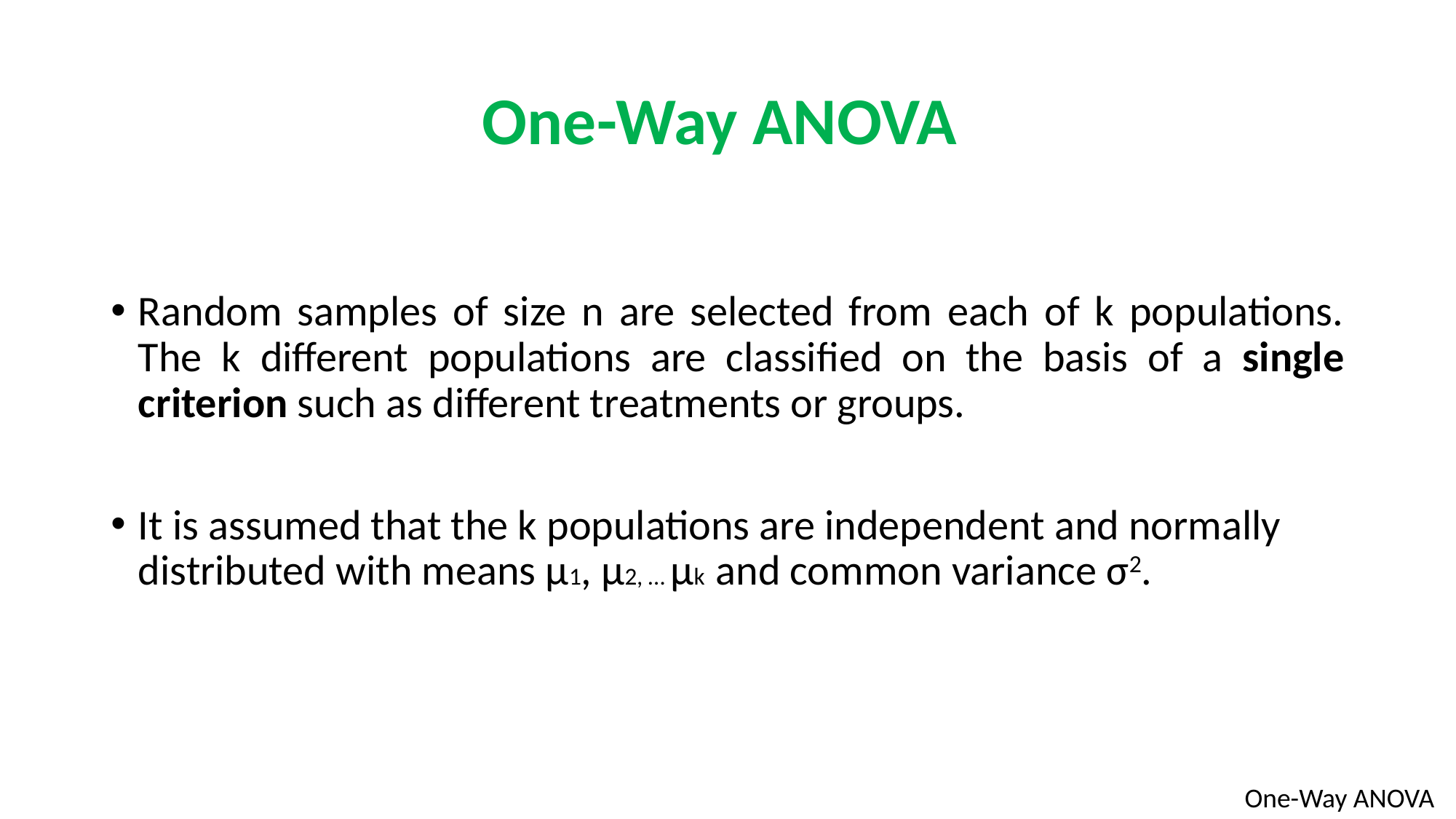

# One-Way ANOVA

Random samples of size n are selected from each of k populations. The k diﬀerent populations are classiﬁed on the basis of a single criterion such as diﬀerent treatments or groups.

It is assumed that the k populations are independent and normally distributed with means µ1, µ2, … µk  and common variance σ2.

One-Way ANOVA